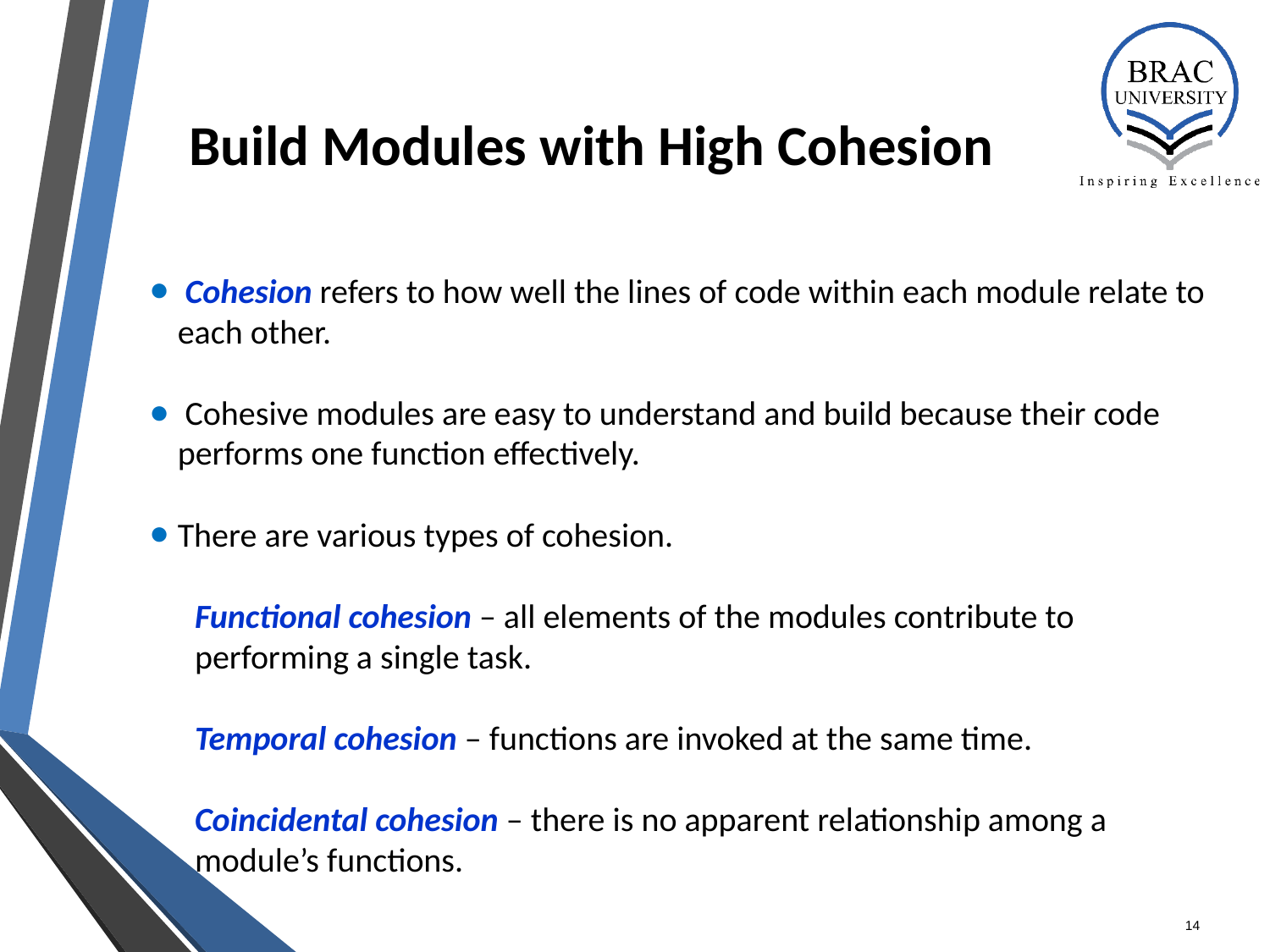

# Build Modules with High Cohesion

 Cohesion refers to how well the lines of code within each module relate to each other.

 Cohesive modules are easy to understand and build because their code performs one function effectively.

There are various types of cohesion.

Functional cohesion – all elements of the modules contribute to performing a single task.

Temporal cohesion – functions are invoked at the same time.

Coincidental cohesion – there is no apparent relationship among a module’s functions.
14